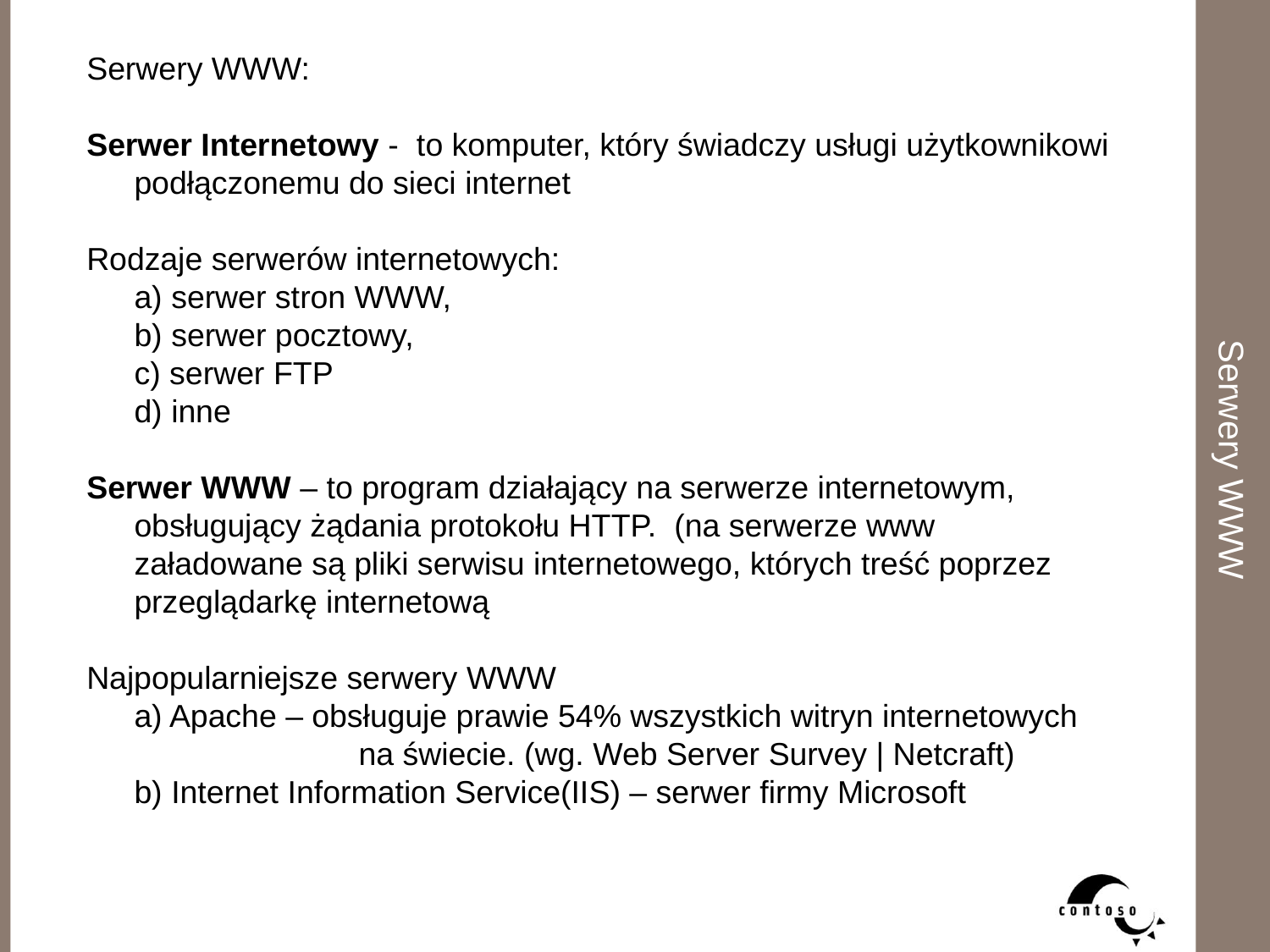

Serwery WWW
Serwery WWW:

Serwer Internetowy -  to komputer, który świadczy usługi użytkownikowi podłączonemu do sieci internet

Rodzaje serwerów internetowych:
	a) serwer stron WWW,
	b) serwer pocztowy,
	c) serwer FTP
	d) inne

Serwer WWW – to program działający na serwerze internetowym, obsługujący żądania protokołu HTTP.  (na serwerze www załadowane są pliki serwisu internetowego, których treść poprzez przeglądarkę internetową

Najpopularniejsze serwery WWW
	a) Apache – obsługuje prawie 54% wszystkich witryn internetowych
	           na świecie. (wg. Web Server Survey | Netcraft)
	b) Internet Information Service(IIS) – serwer firmy Microsoft